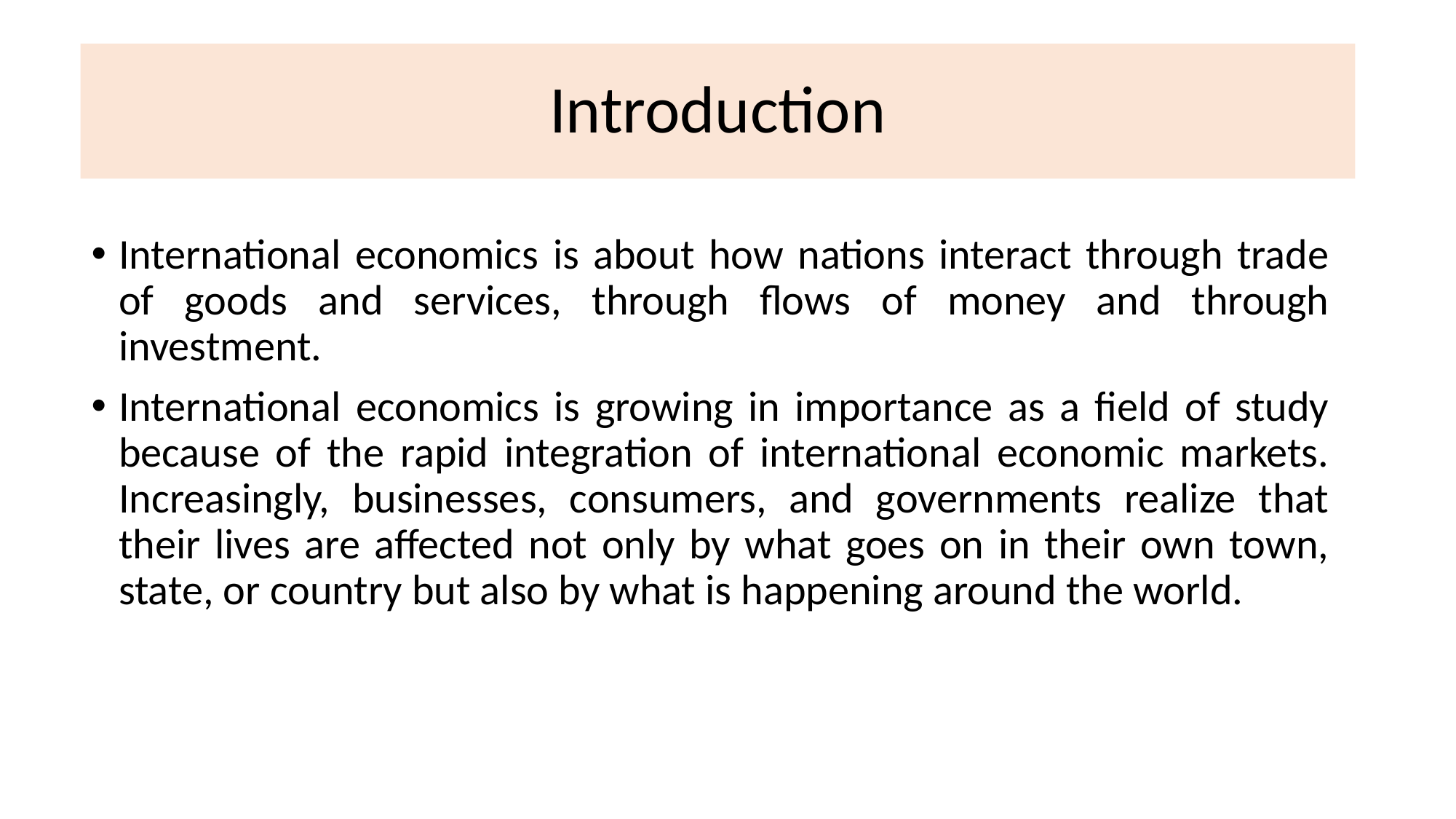

# Introduction
International economics is about how nations interact through trade of goods and services, through flows of money and through investment.
International economics is growing in importance as a field of study because of the rapid integration of international economic markets. Increasingly, businesses, consumers, and governments realize that their lives are affected not only by what goes on in their own town, state, or country but also by what is happening around the world.